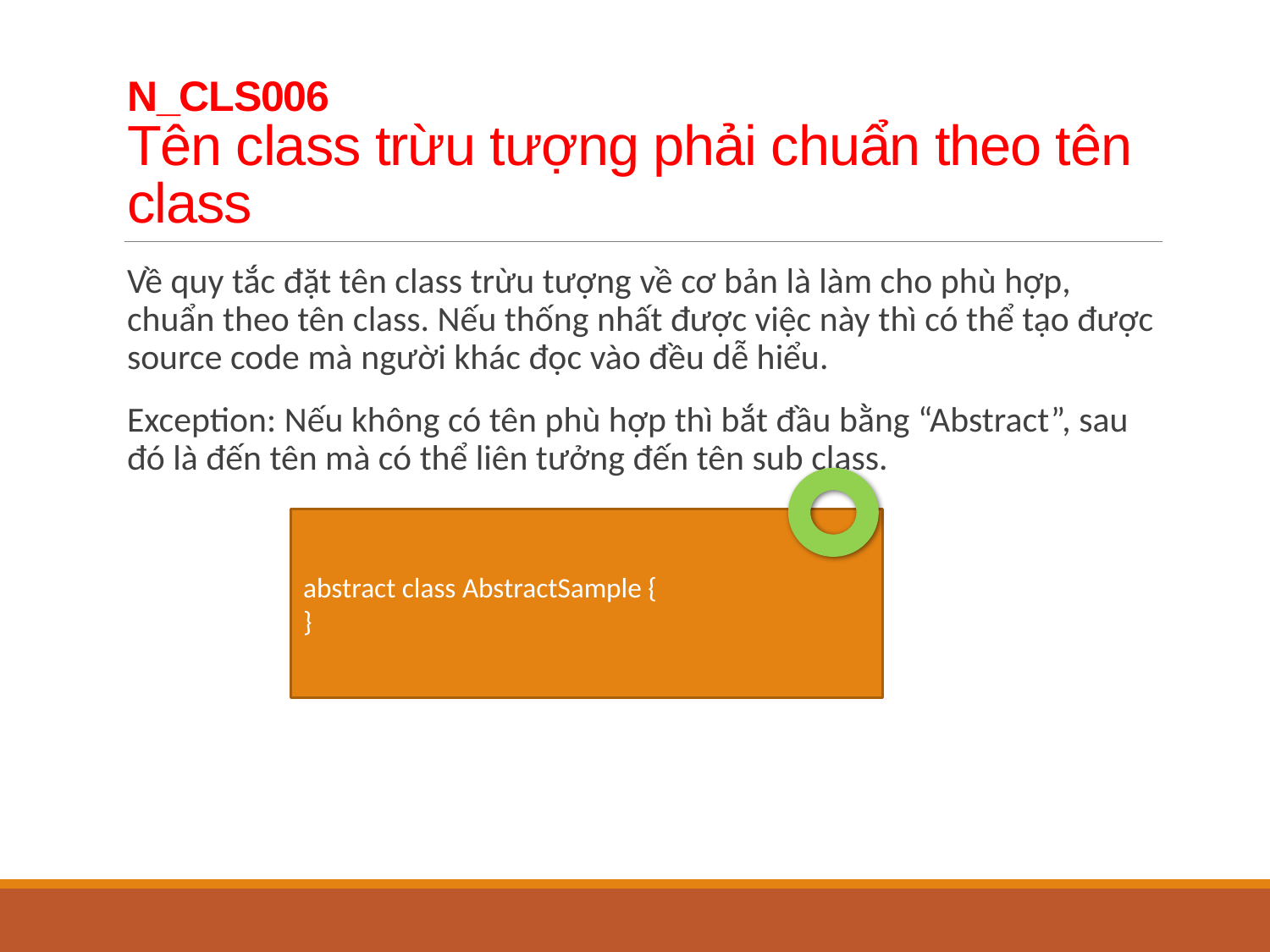

# N_CLS006 Tên class trừu tượng phải chuẩn theo tên class
Về quy tắc đặt tên class trừu tượng về cơ bản là làm cho phù hợp, chuẩn theo tên class. Nếu thống nhất được việc này thì có thể tạo được source code mà người khác đọc vào đều dễ hiểu.
Exception: Nếu không có tên phù hợp thì bắt đầu bằng “Abstract”, sau đó là đến tên mà có thể liên tưởng đến tên sub class.

abstract class AbstractSample {
}